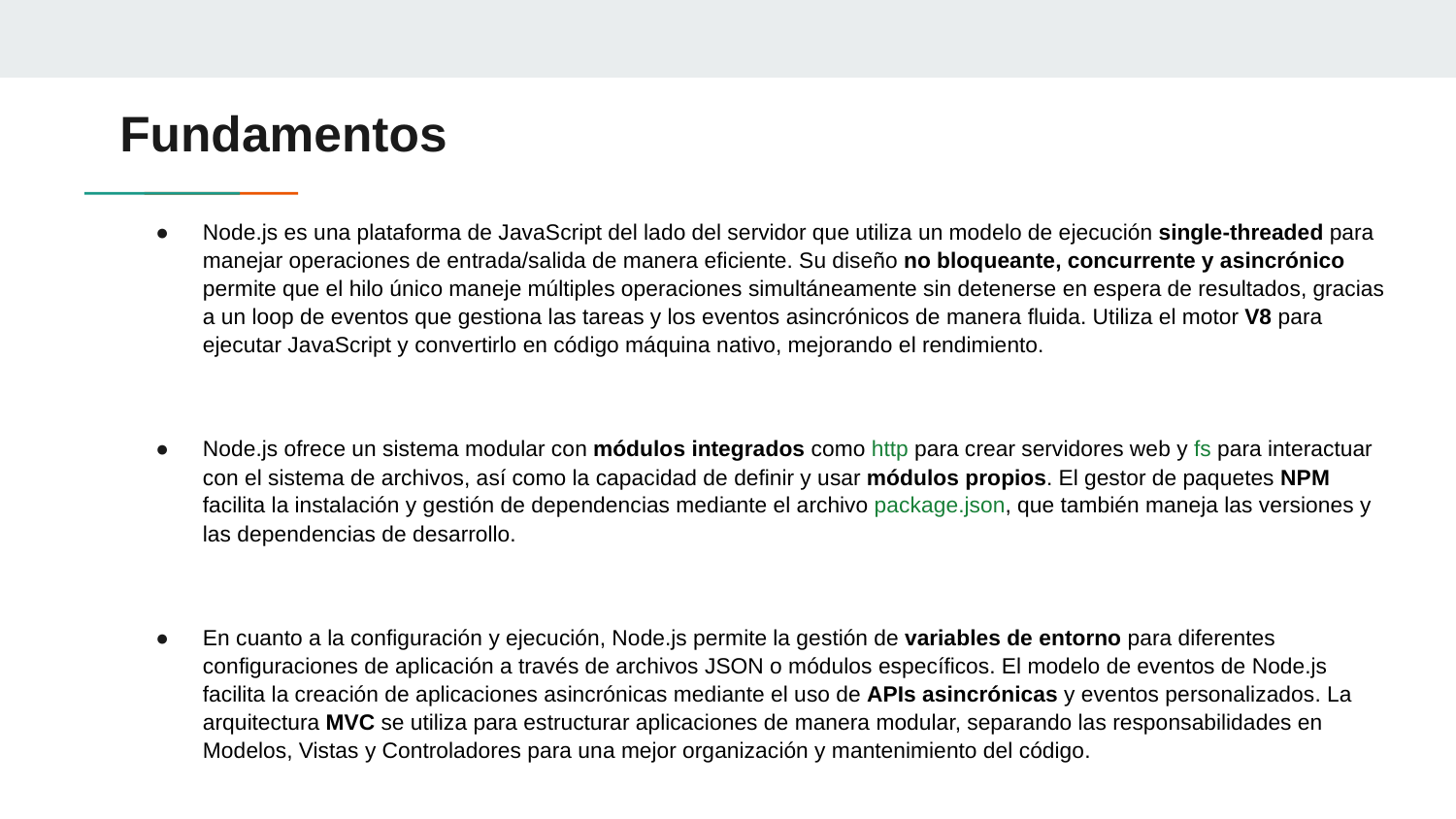

# Fundamentos
Node.js es una plataforma de JavaScript del lado del servidor que utiliza un modelo de ejecución single-threaded para manejar operaciones de entrada/salida de manera eficiente. Su diseño no bloqueante, concurrente y asincrónico permite que el hilo único maneje múltiples operaciones simultáneamente sin detenerse en espera de resultados, gracias a un loop de eventos que gestiona las tareas y los eventos asincrónicos de manera fluida. Utiliza el motor V8 para ejecutar JavaScript y convertirlo en código máquina nativo, mejorando el rendimiento.

Node.js ofrece un sistema modular con módulos integrados como http para crear servidores web y fs para interactuar con el sistema de archivos, así como la capacidad de definir y usar módulos propios. El gestor de paquetes NPM facilita la instalación y gestión de dependencias mediante el archivo package.json, que también maneja las versiones y las dependencias de desarrollo.

En cuanto a la configuración y ejecución, Node.js permite la gestión de variables de entorno para diferentes configuraciones de aplicación a través de archivos JSON o módulos específicos. El modelo de eventos de Node.js facilita la creación de aplicaciones asincrónicas mediante el uso de APIs asincrónicas y eventos personalizados. La arquitectura MVC se utiliza para estructurar aplicaciones de manera modular, separando las responsabilidades en Modelos, Vistas y Controladores para una mejor organización y mantenimiento del código.